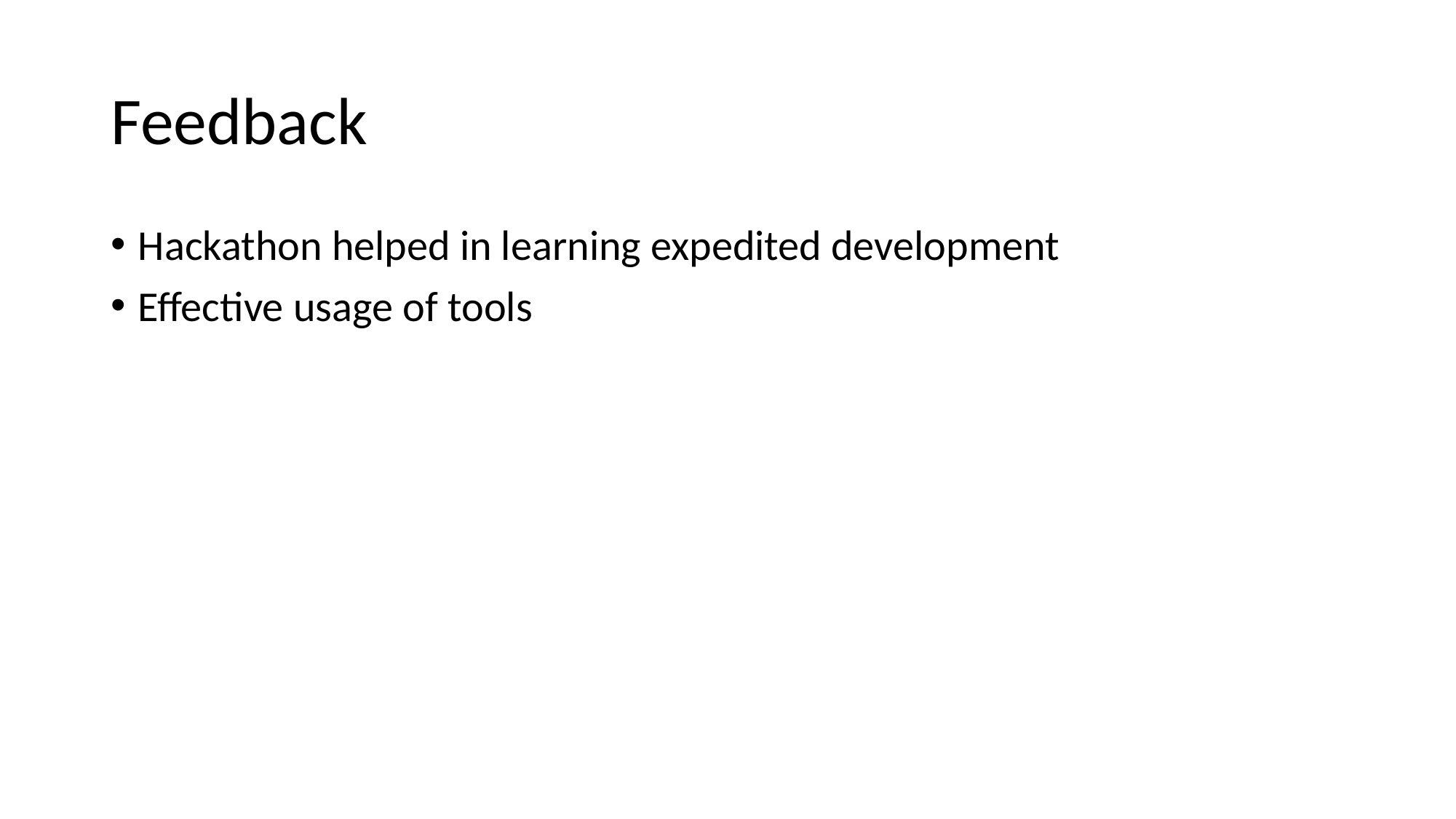

# Feedback
Hackathon helped in learning expedited development
Effective usage of tools